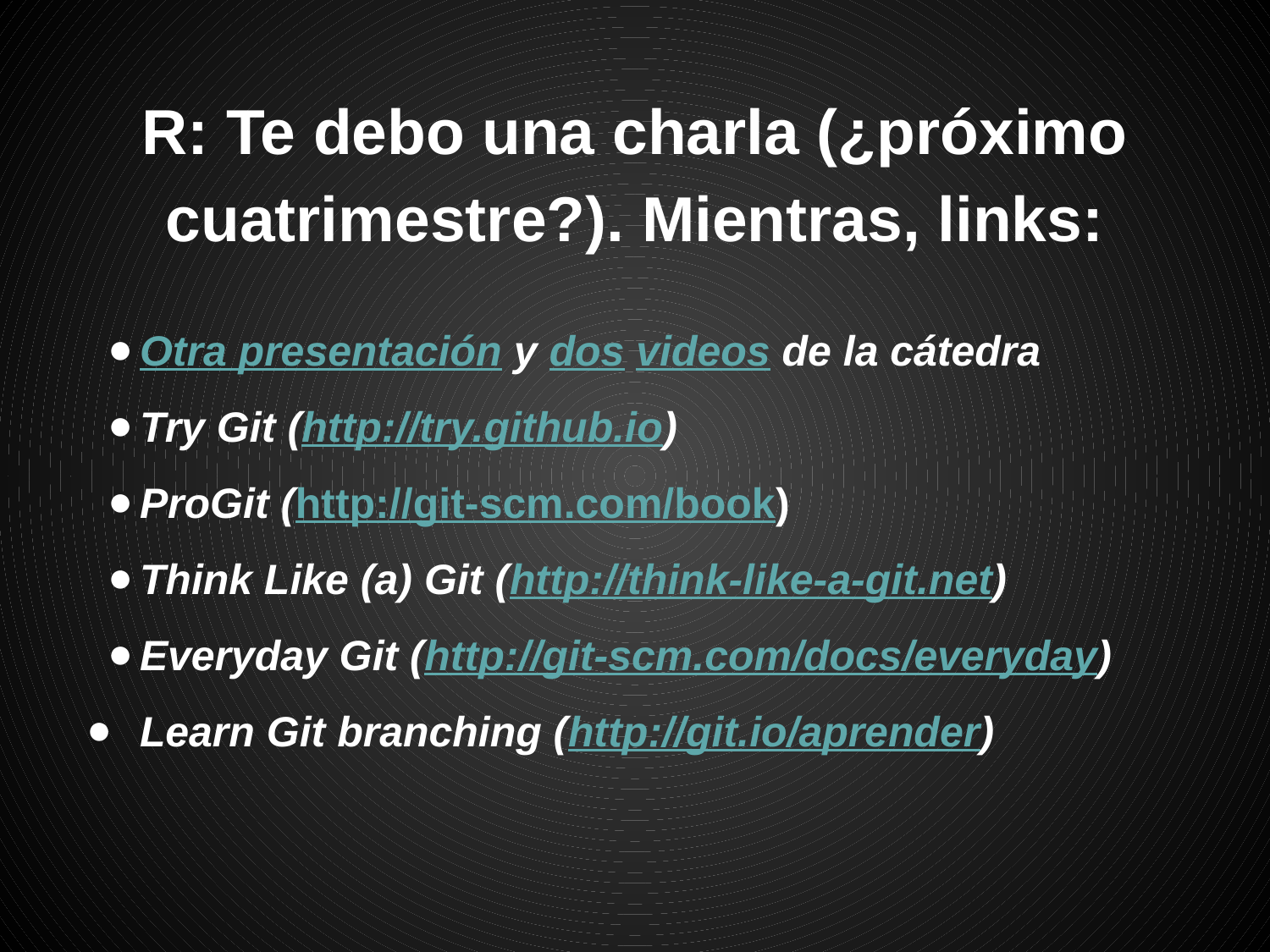

R: Te debo una charla (¿próximo cuatrimestre?). Mientras, links:

Otra presentación y dos videos de la cátedra
Try Git (http://try.github.io)
ProGit (http://git-scm.com/book)
Think Like (a) Git (http://think-like-a-git.net)
Everyday Git (http://git-scm.com/docs/everyday)
Learn Git branching (http://git.io/aprender)